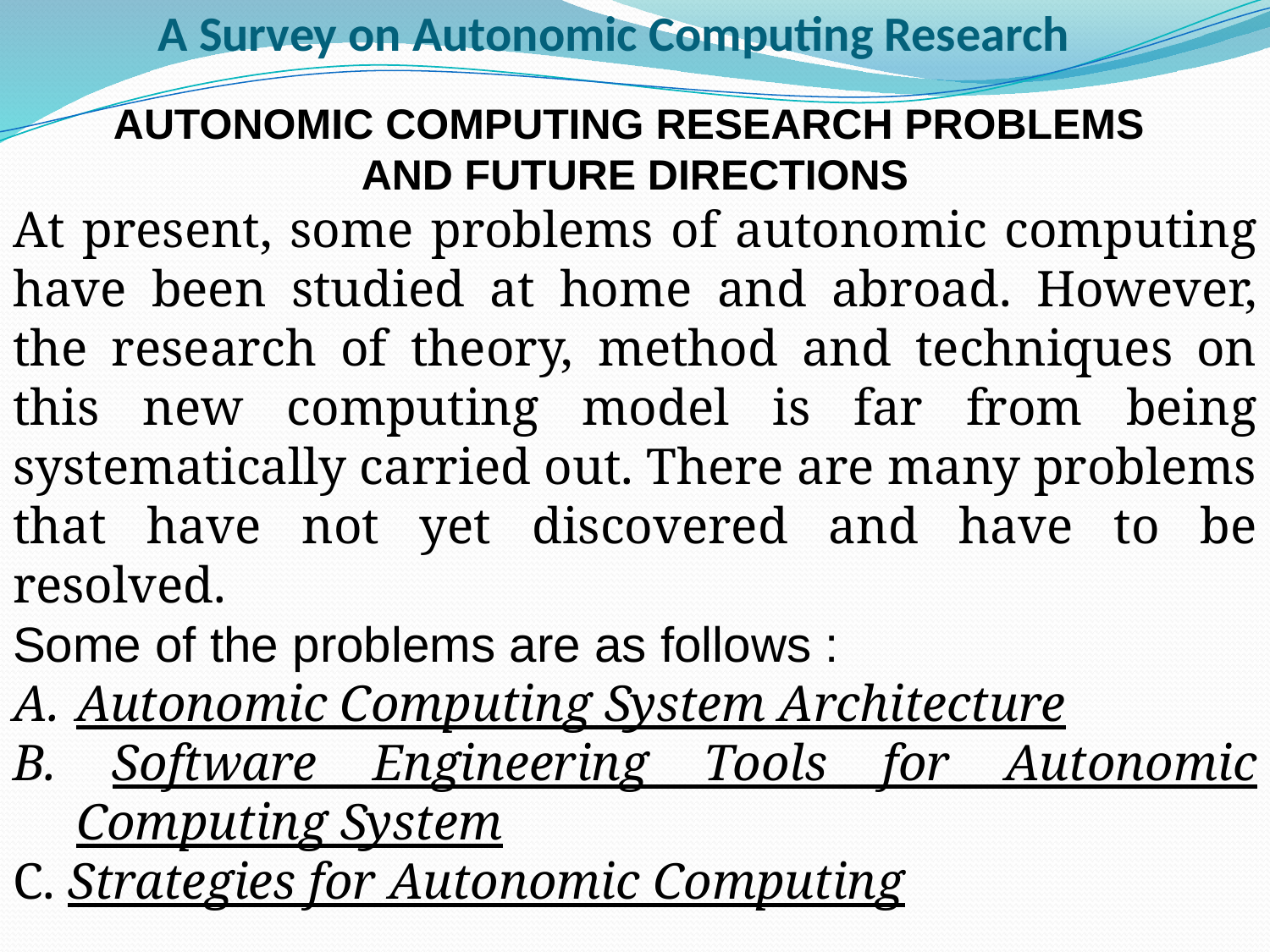

A Survey on Autonomic Computing Research
AUTONOMIC COMPUTING RESEARCH PROBLEMS
AND FUTURE DIRECTIONS
At present, some problems of autonomic computing have been studied at home and abroad. However, the research of theory, method and techniques on this new computing model is far from being systematically carried out. There are many problems that have not yet discovered and have to be resolved.
Some of the problems are as follows :
Autonomic Computing System Architecture
B. Software Engineering Tools for Autonomic Computing System
C. Strategies for Autonomic Computing